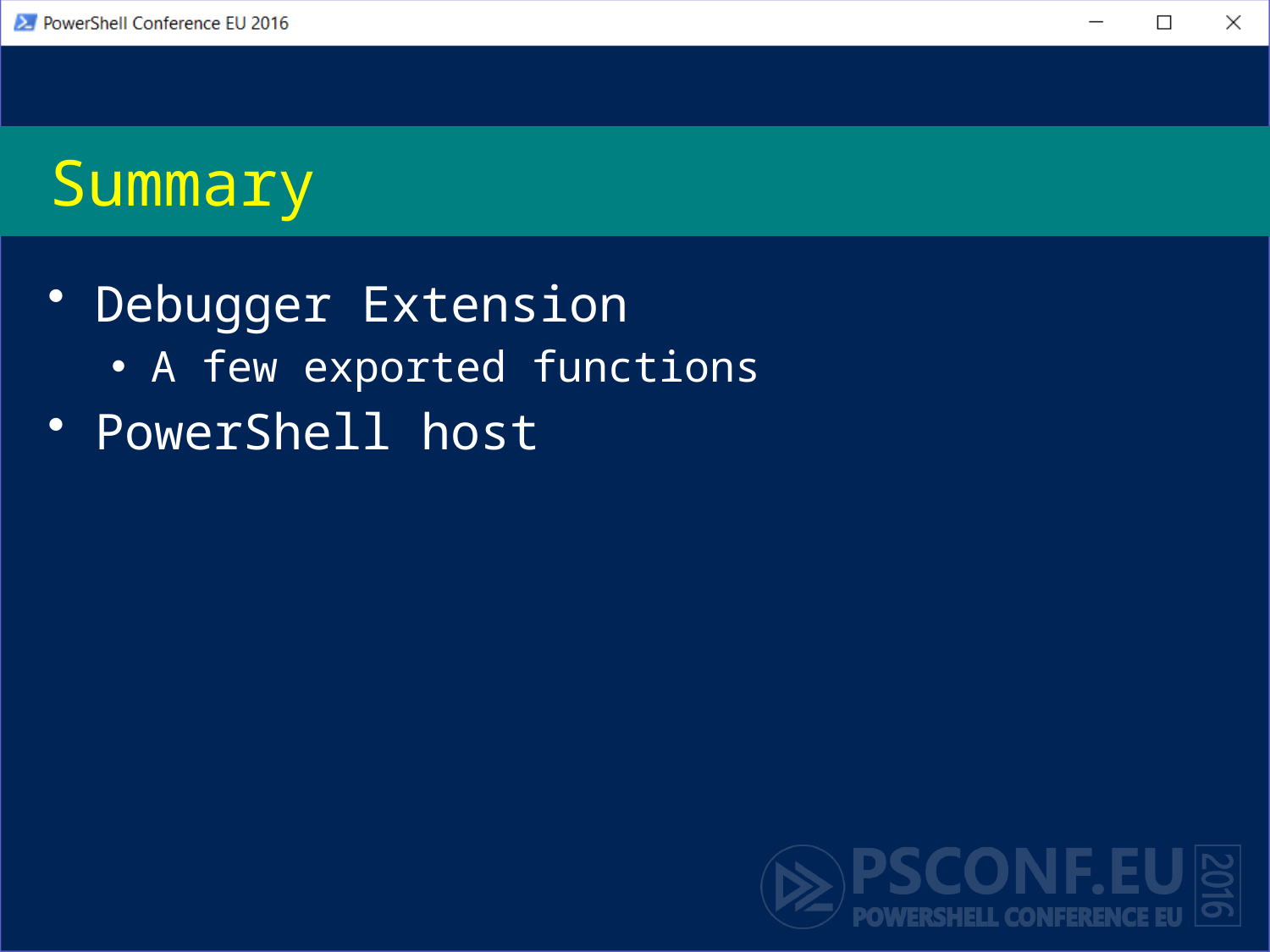

# Summary
Debugger Extension
A few exported functions
PowerShell host